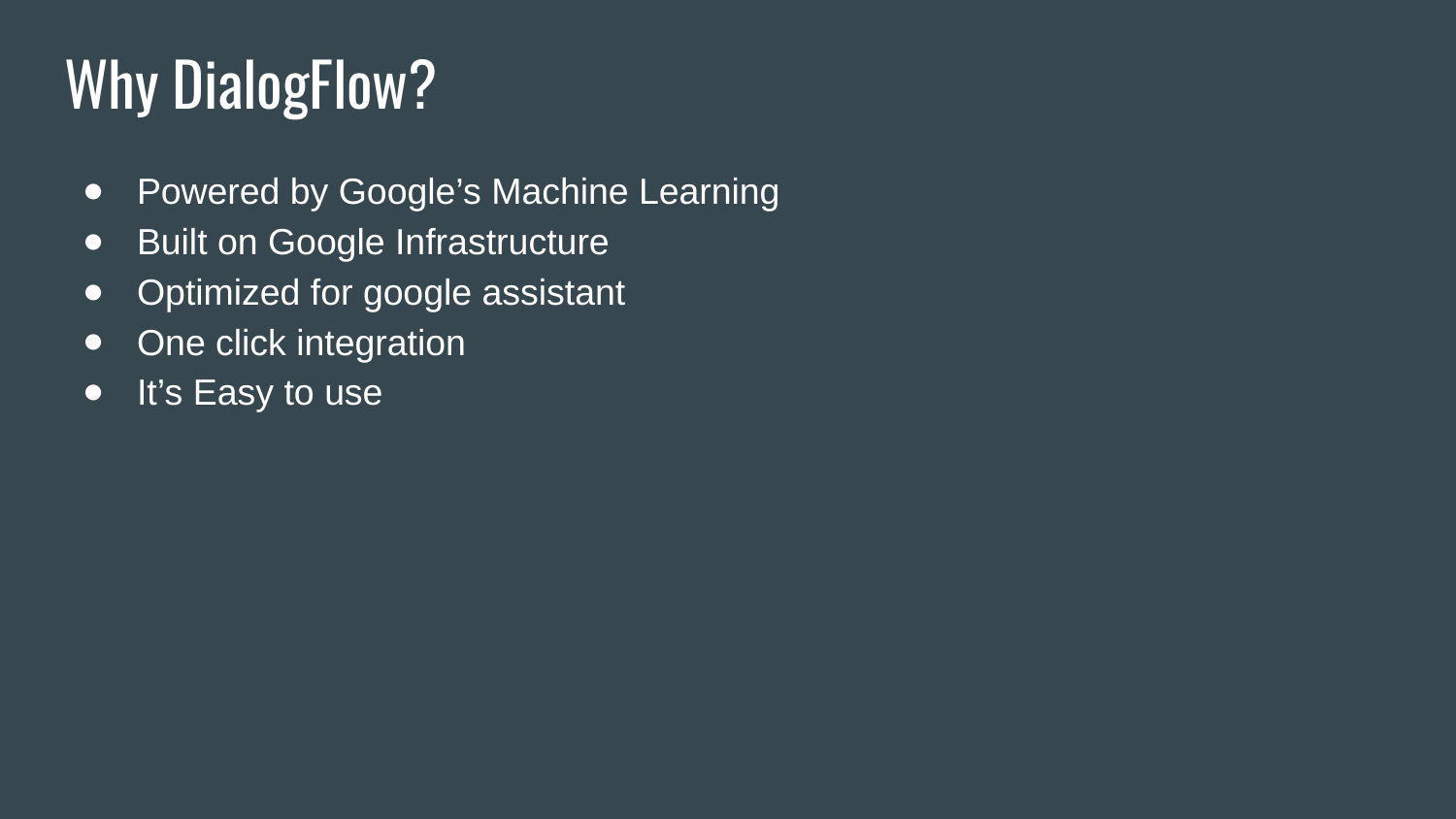

# Why DialogFlow?
Powered by Google’s Machine Learning
Built on Google Infrastructure
Optimized for google assistant
One click integration
It’s Easy to use